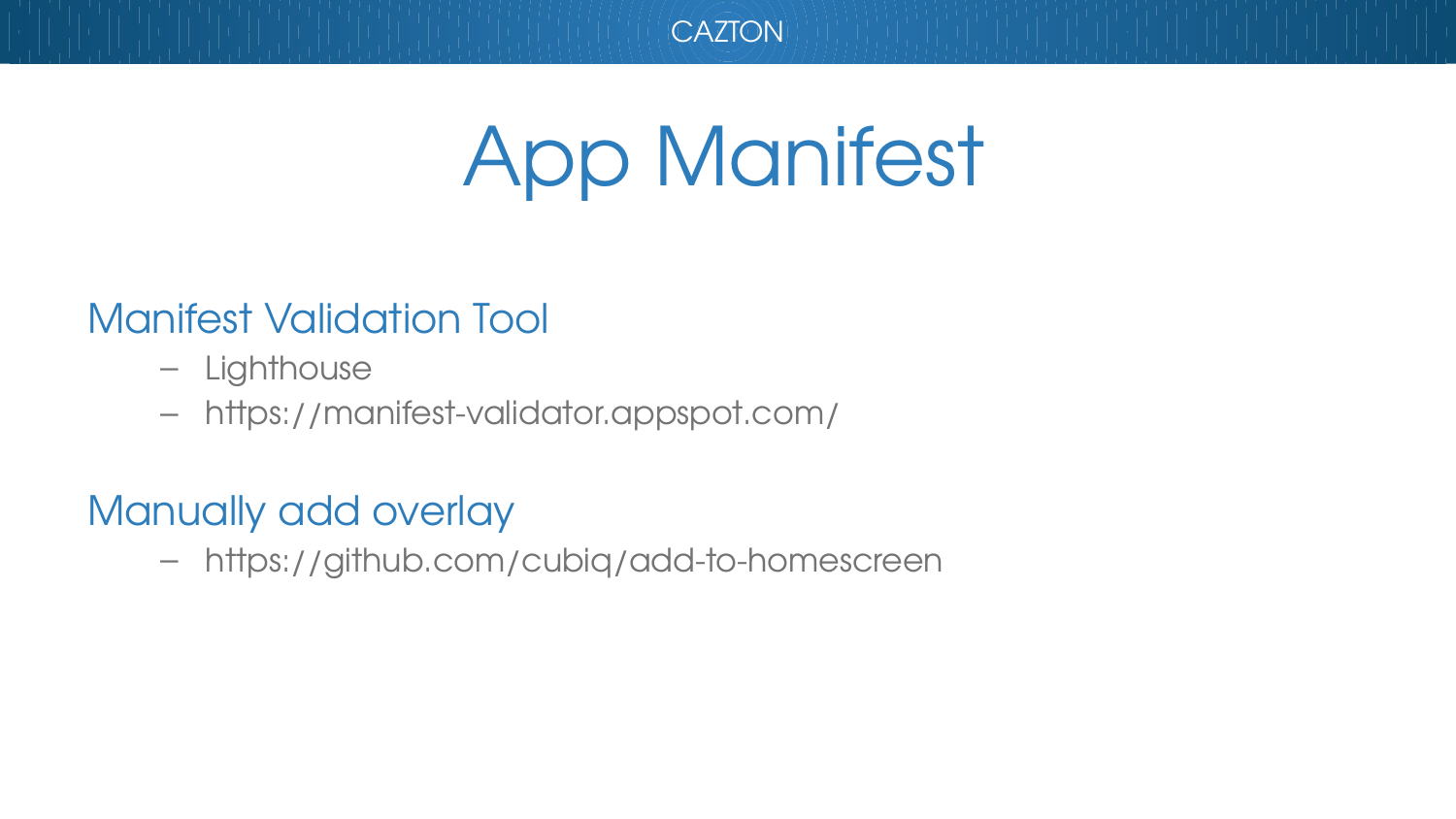

# App Manifest
Manifest Validation Tool
Lighthouse
https://manifest-validator.appspot.com/

Manually add overlay
https://github.com/cubiq/add-to-homescreen